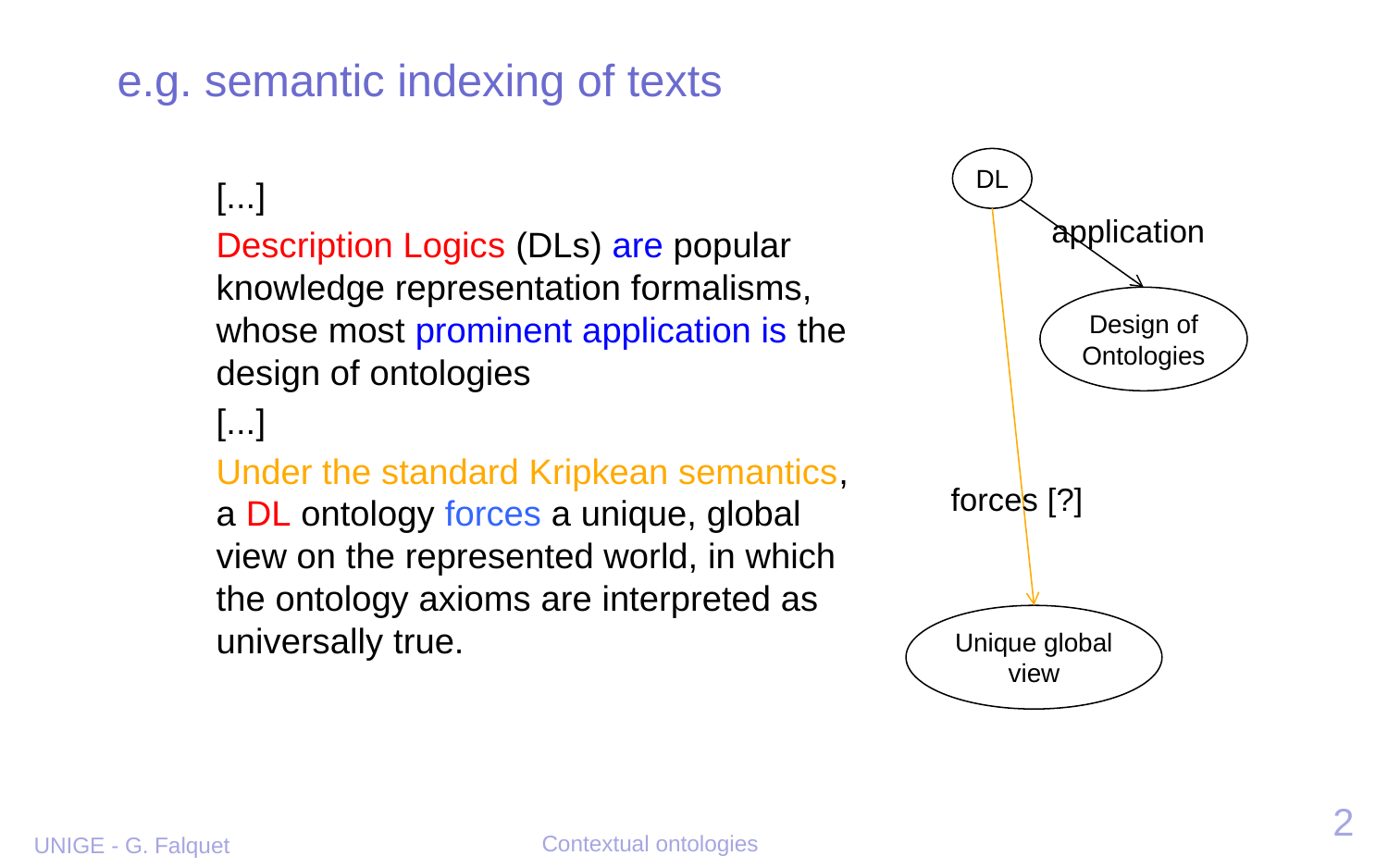

# e.g. semantic indexing of texts
DL
[...]
Description Logics (DLs) are popular knowledge representation formalisms, whose most prominent application is the design of ontologies
[...]
Under the standard Kripkean semantics, a DL ontology forces a unique, global view on the represented world, in which the ontology axioms are interpreted as universally true.
application
Design of
Ontologies
forces [?]
Unique global
view
2
Contextual ontologies
UNIGE - G. Falquet